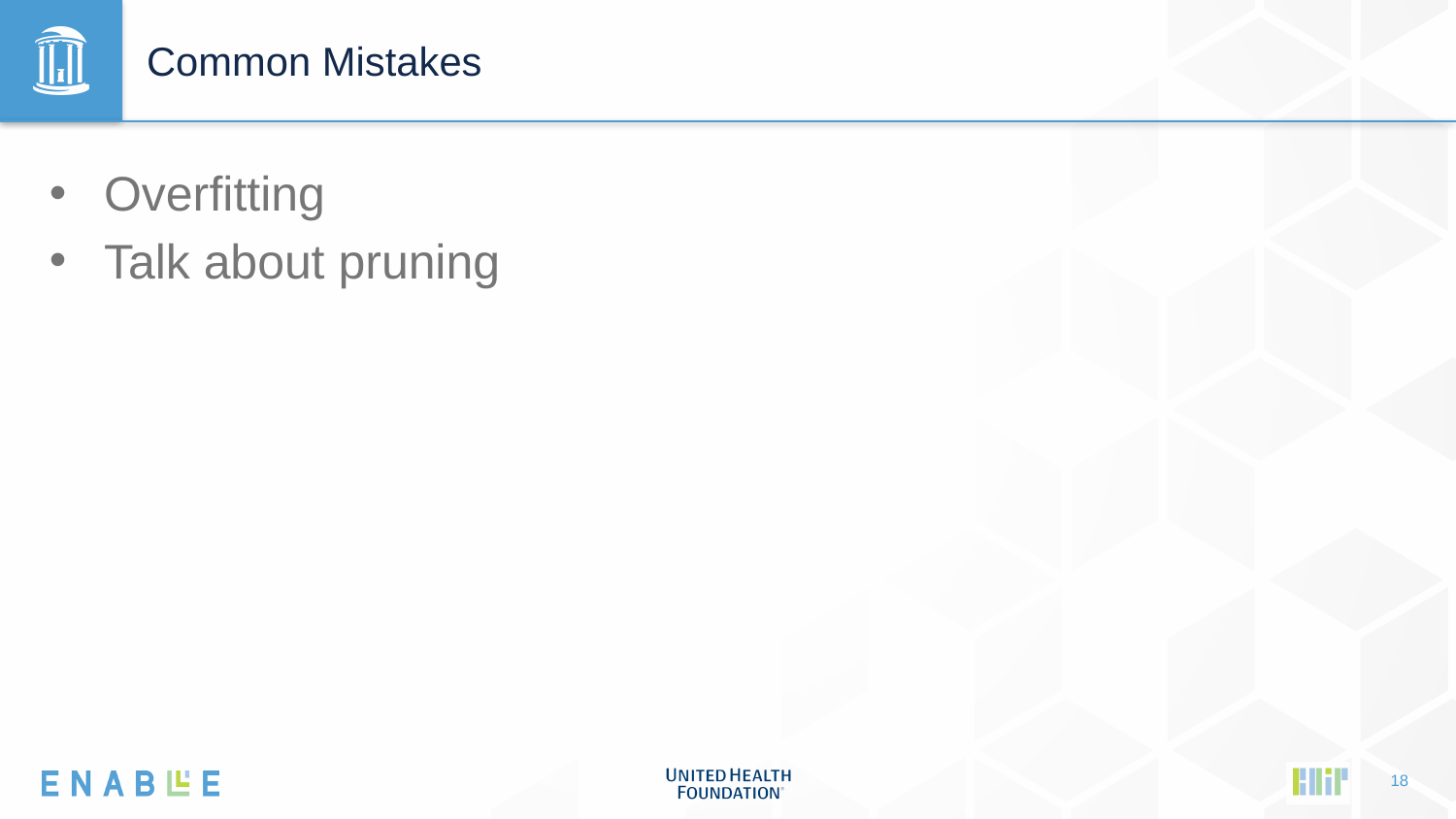

# Common Mistakes
Overfitting
Talk about pruning
18